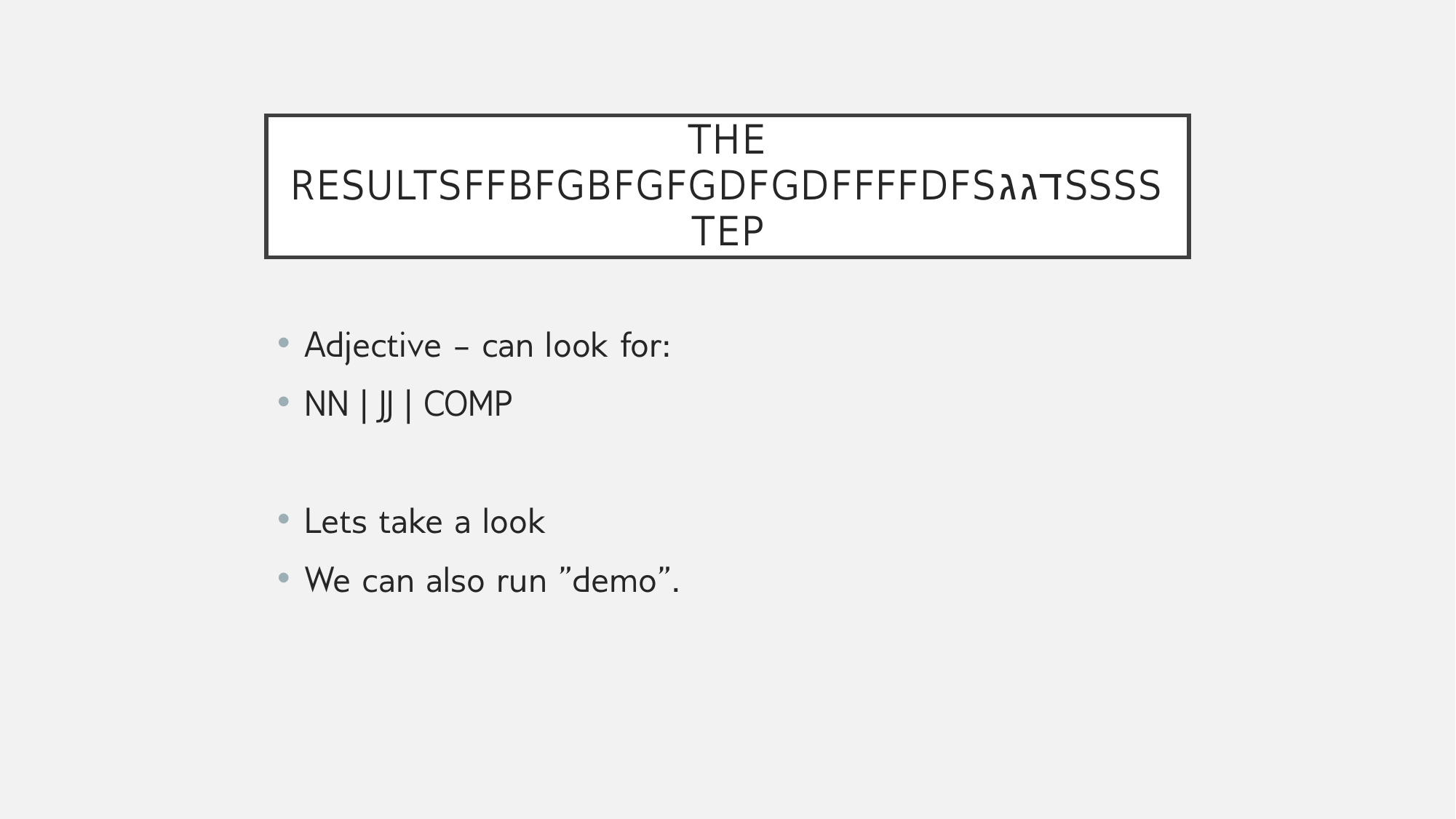

# The resultsffbfgbfgfgdfgdffffdfsדגגsssstep
Adjective – can look for:
NN | JJ | COMP

Lets take a look
We can also run ”demo”.